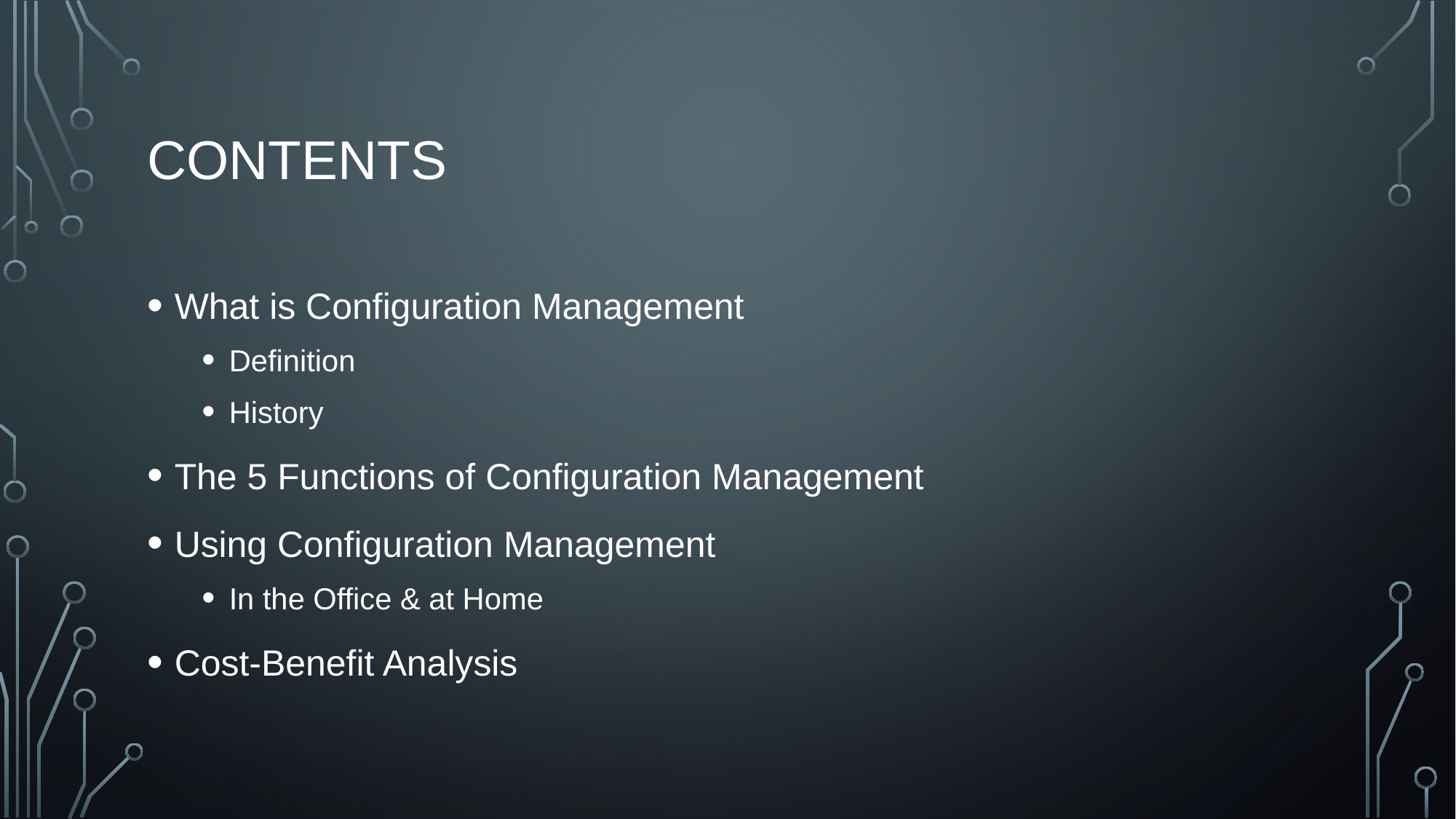

# Contents
What is Configuration Management
Definition
History
The 5 Functions of Configuration Management
Using Configuration Management
In the Office & at Home
Cost-Benefit Analysis